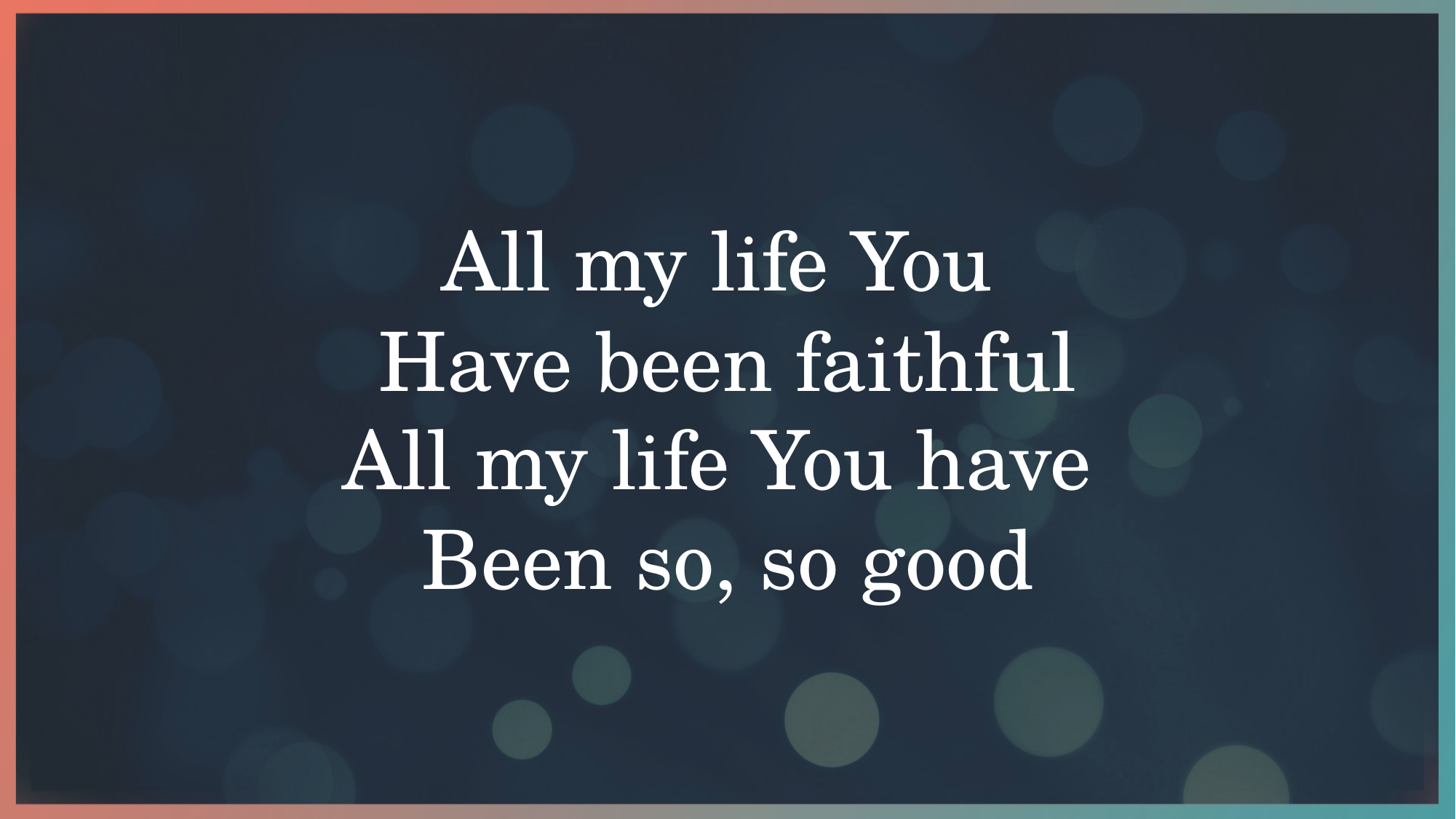

All my life You
Have been faithful
All my life You have
Been so, so good